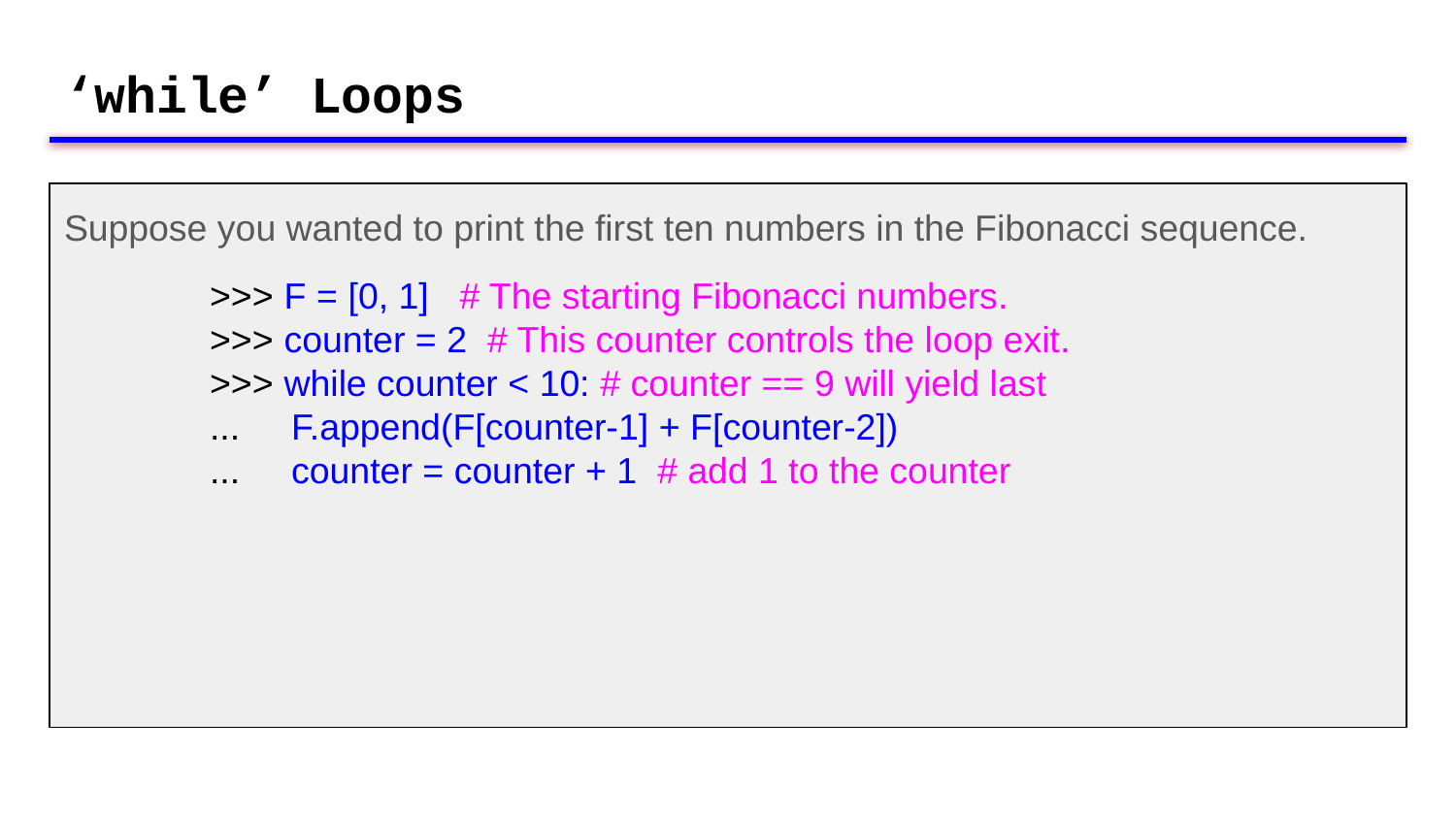

# ‘while’ Loops
Suppose you wanted to print the first ten numbers in the Fibonacci sequence.
	>>> F = [0, 1]   # The starting Fibonacci numbers.
	>>> counter = 2  # This counter controls the loop exit.
	>>> while counter < 10: # counter == 9 will yield last
	...     F.append(F[counter-1] + F[counter-2])
	...     counter = counter + 1  # add 1 to the counter